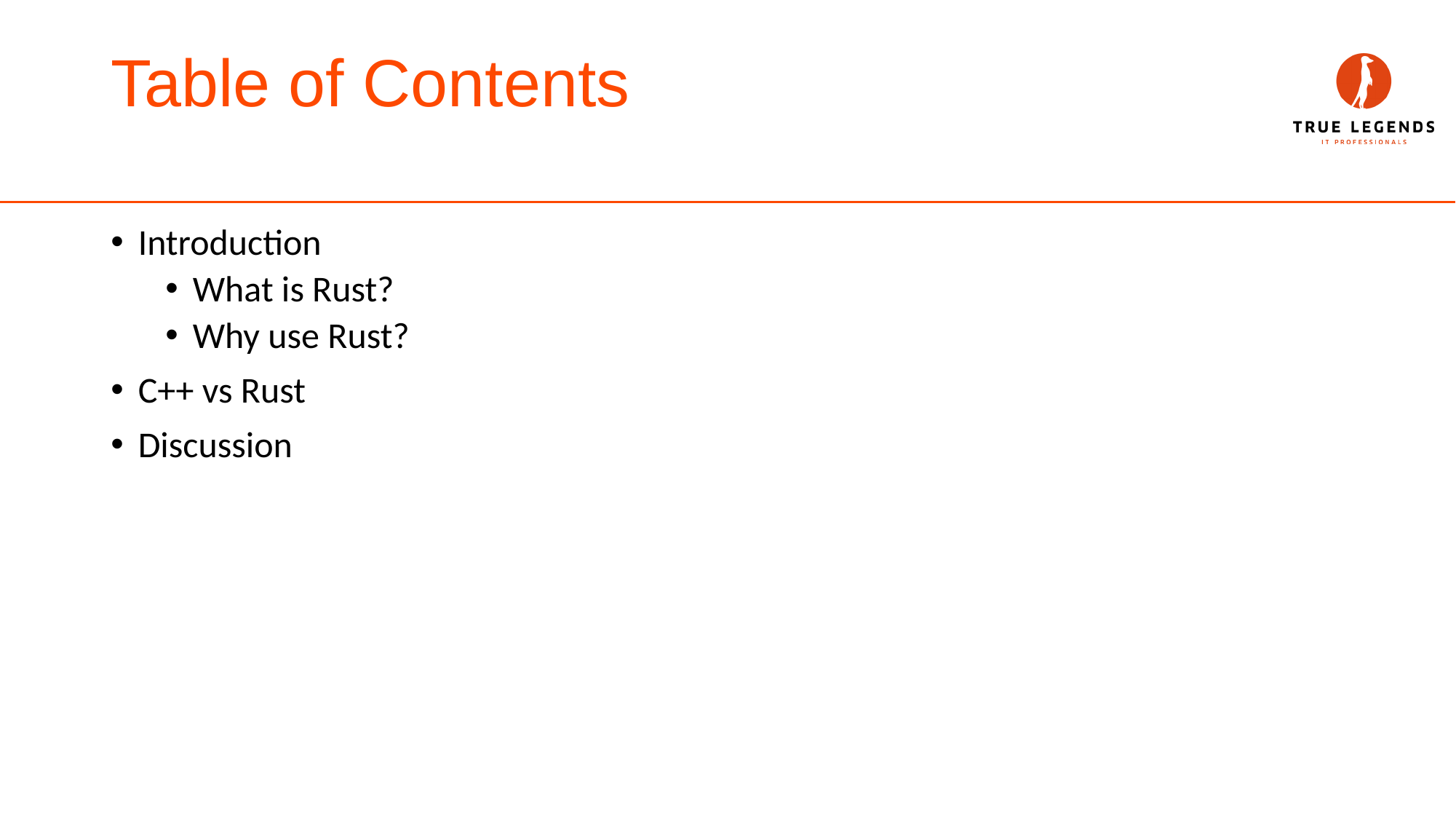

# Table of Contents
Introduction
What is Rust?
Why use Rust?
C++ vs Rust
Discussion